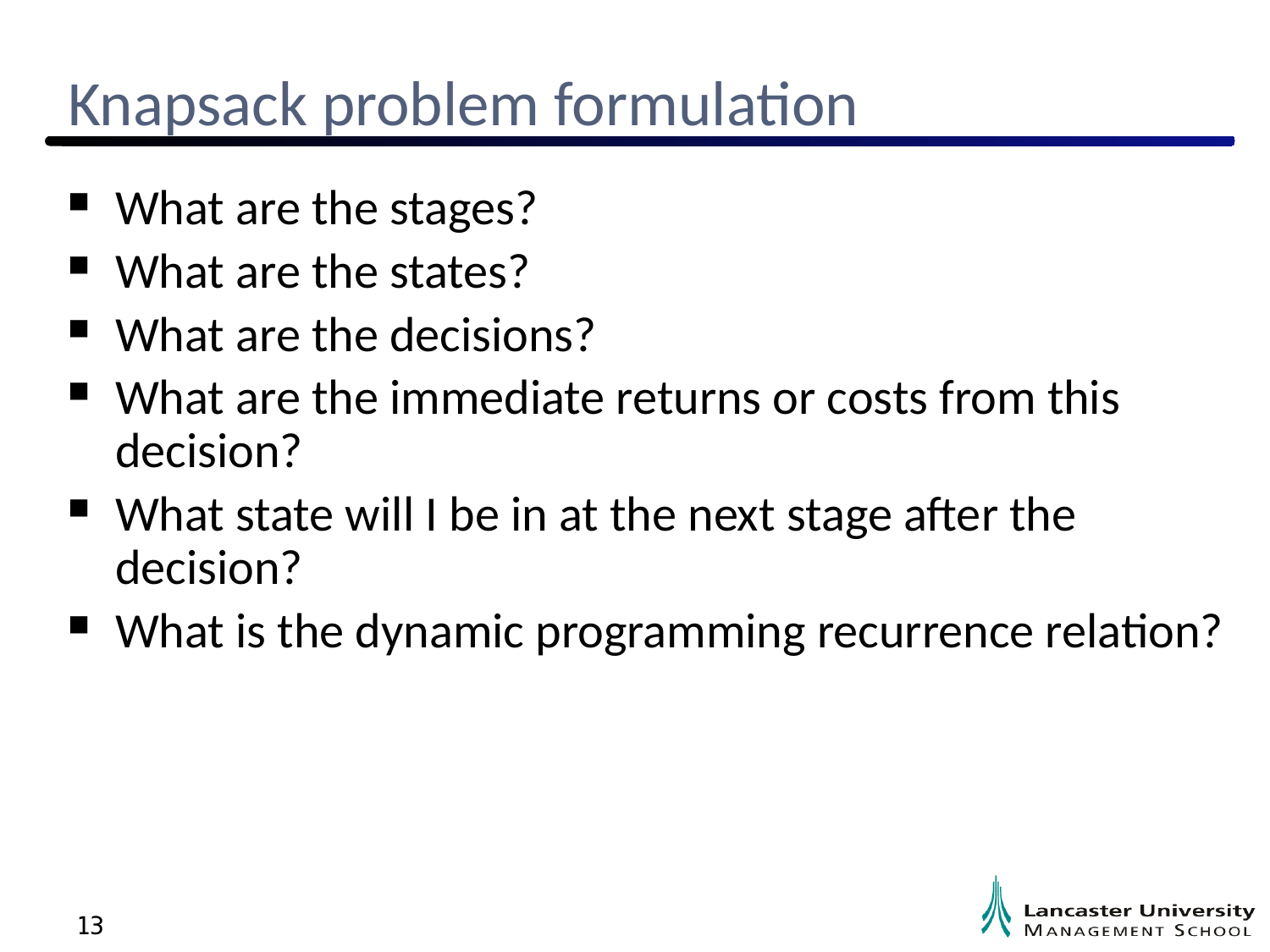

# Knapsack problem formulation
What are the stages?
What are the states?
What are the decisions?
What are the immediate returns or costs from this decision?
What state will I be in at the next stage after the decision?
What is the dynamic programming recurrence relation?

13